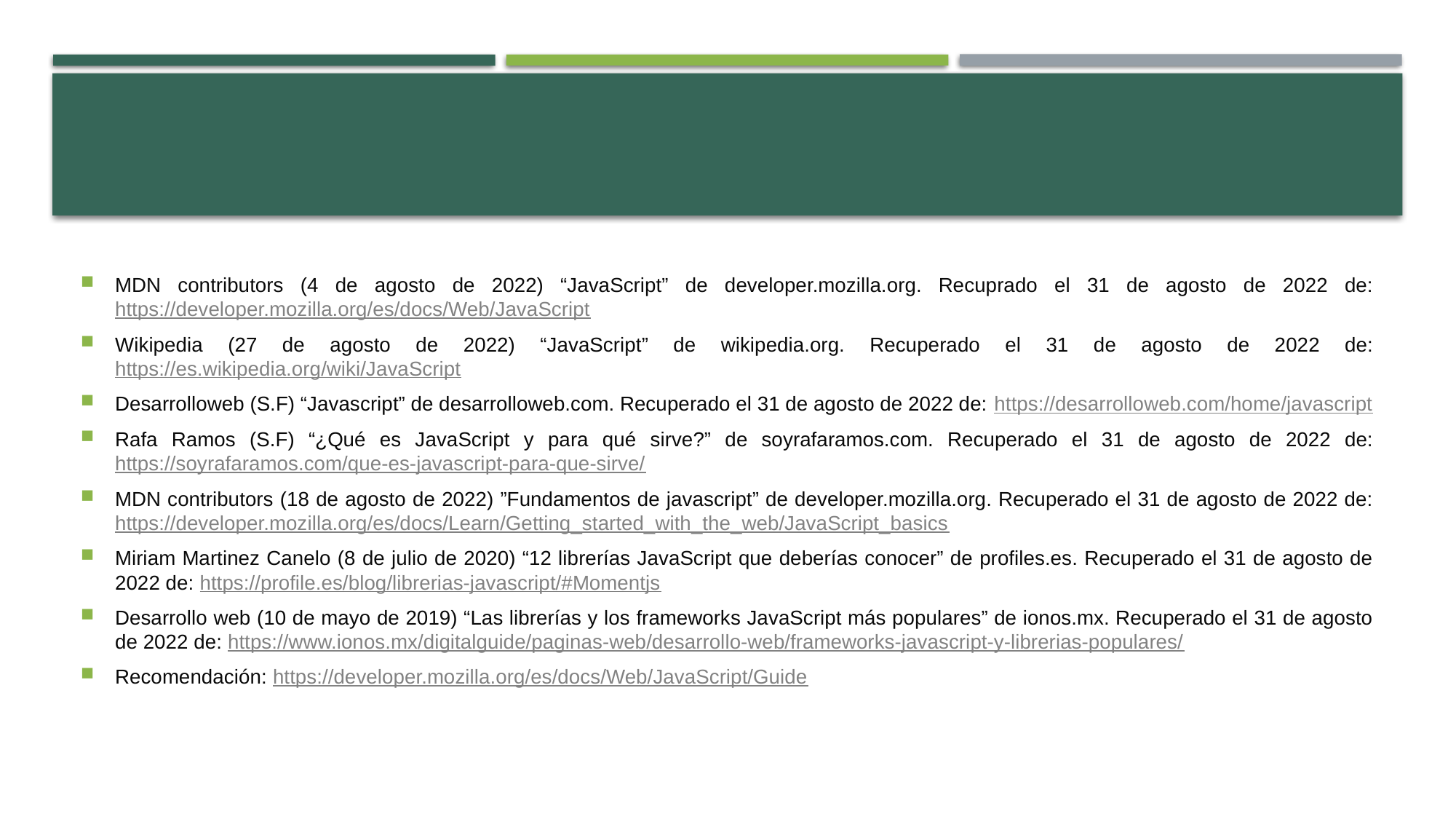

#
MDN contributors (4 de agosto de 2022) “JavaScript” de developer.mozilla.org. Recuprado el 31 de agosto de 2022 de: https://developer.mozilla.org/es/docs/Web/JavaScript
Wikipedia (27 de agosto de 2022) “JavaScript” de wikipedia.org. Recuperado el 31 de agosto de 2022 de: https://es.wikipedia.org/wiki/JavaScript
Desarrolloweb (S.F) “Javascript” de desarrolloweb.com. Recuperado el 31 de agosto de 2022 de: https://desarrolloweb.com/home/javascript
Rafa Ramos (S.F) “¿Qué es JavaScript y para qué sirve?” de soyrafaramos.com. Recuperado el 31 de agosto de 2022 de: https://soyrafaramos.com/que-es-javascript-para-que-sirve/
MDN contributors (18 de agosto de 2022) ”Fundamentos de javascript” de developer.mozilla.org. Recuperado el 31 de agosto de 2022 de: https://developer.mozilla.org/es/docs/Learn/Getting_started_with_the_web/JavaScript_basics
Miriam Martinez Canelo (8 de julio de 2020) “12 librerías JavaScript que deberías conocer” de profiles.es. Recuperado el 31 de agosto de 2022 de: https://profile.es/blog/librerias-javascript/#Momentjs
Desarrollo web (10 de mayo de 2019) “Las librerías y los frameworks JavaScript más populares” de ionos.mx. Recuperado el 31 de agosto de 2022 de: https://www.ionos.mx/digitalguide/paginas-web/desarrollo-web/frameworks-javascript-y-librerias-populares/
Recomendación: https://developer.mozilla.org/es/docs/Web/JavaScript/Guide